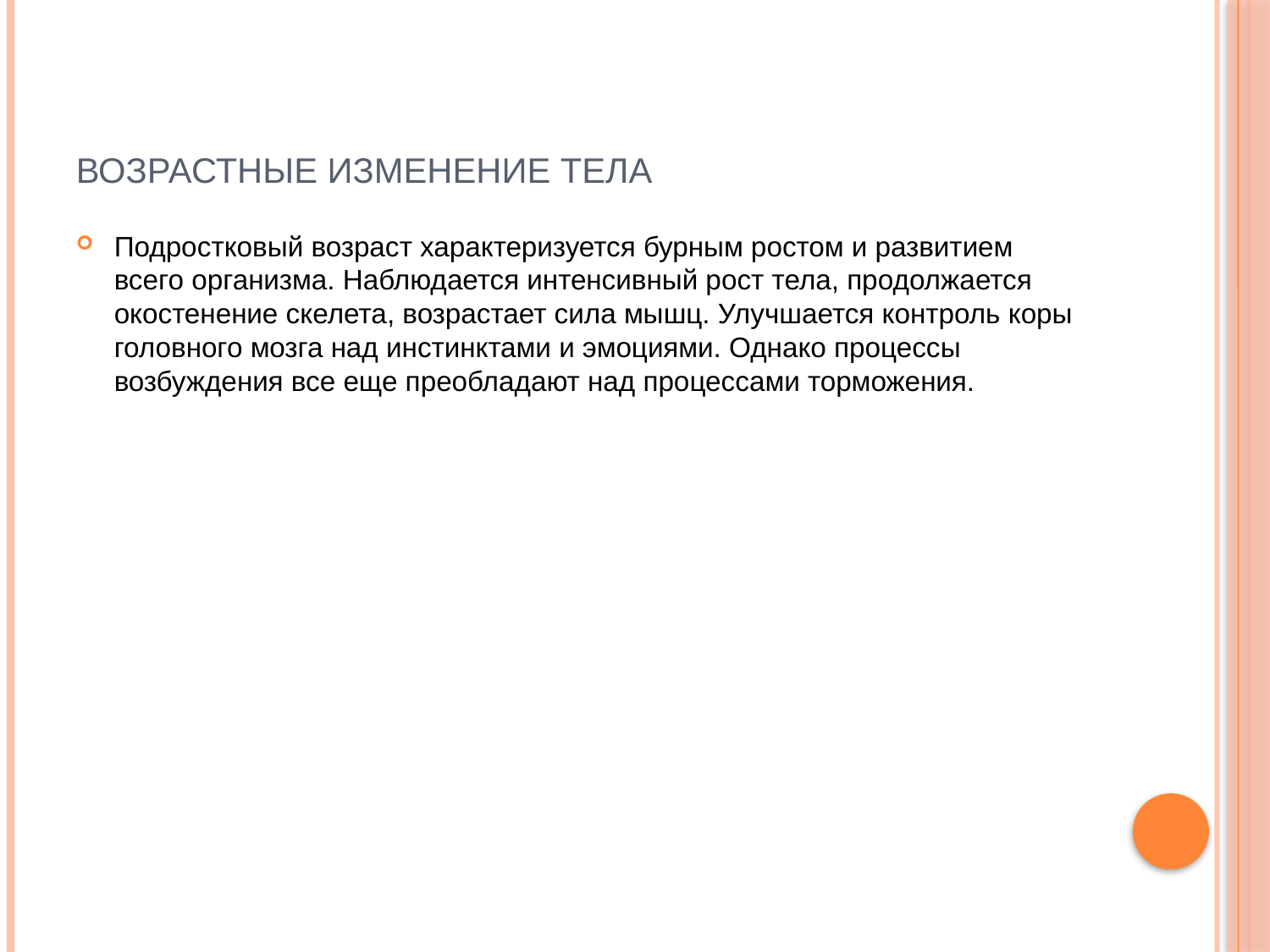

# Возрастные изменение тела
Подростковый возраст характеризуется бурным ростом и развитием всего организма. Наблюдается интенсивный рост тела, продолжается окостенение скелета, возрастает сила мышц. Улучшается контроль коры головного мозга над инстинктами и эмоциями. Однако процессы возбуждения все еще преобладают над процессами торможения.